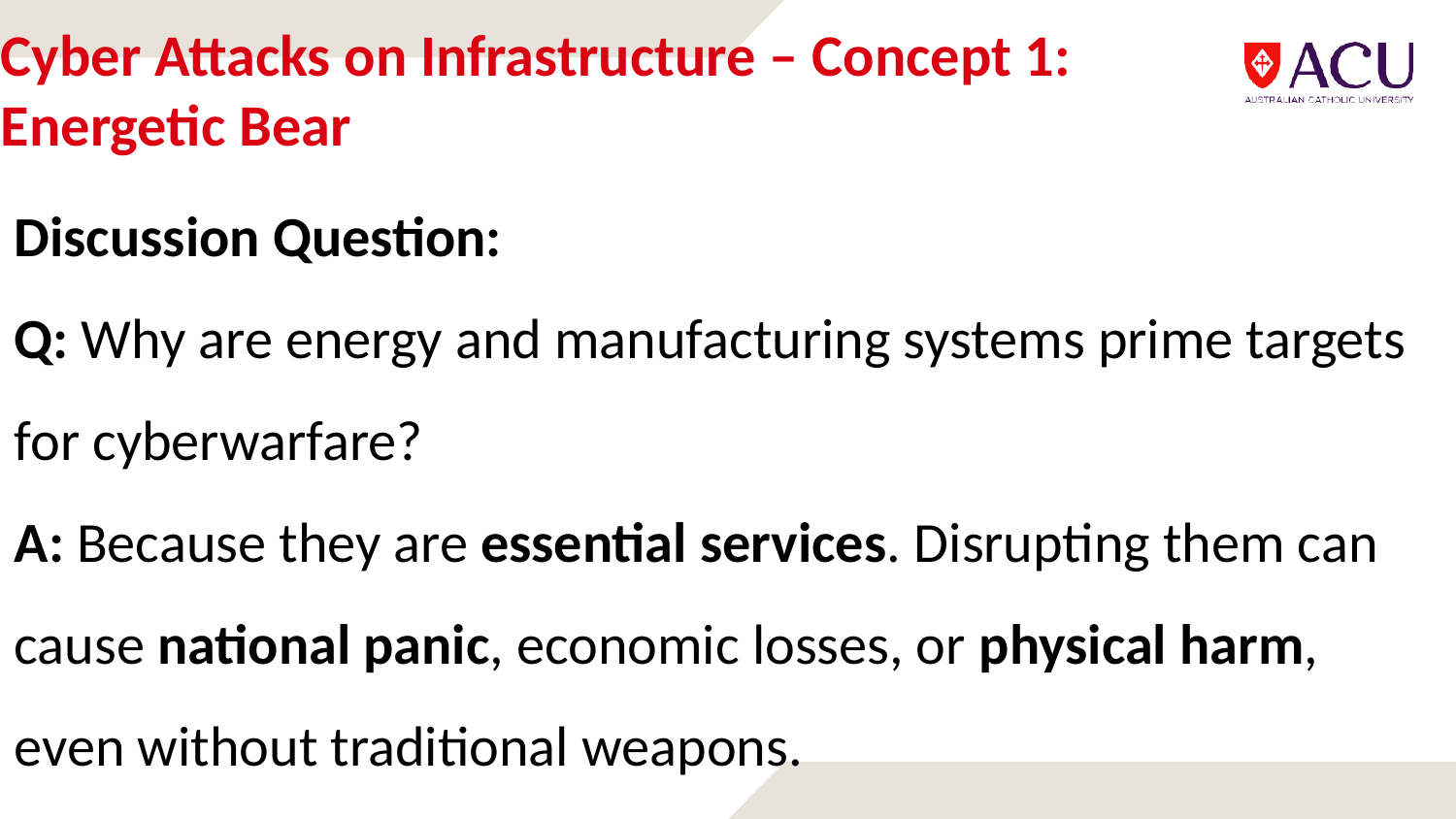

# Cyber Attacks on Infrastructure – Concept 1: Energetic Bear
Discussion Question:
Q: Why are energy and manufacturing systems prime targets for cyberwarfare?
A: Because they are essential services. Disrupting them can cause national panic, economic losses, or physical harm, even without traditional weapons.